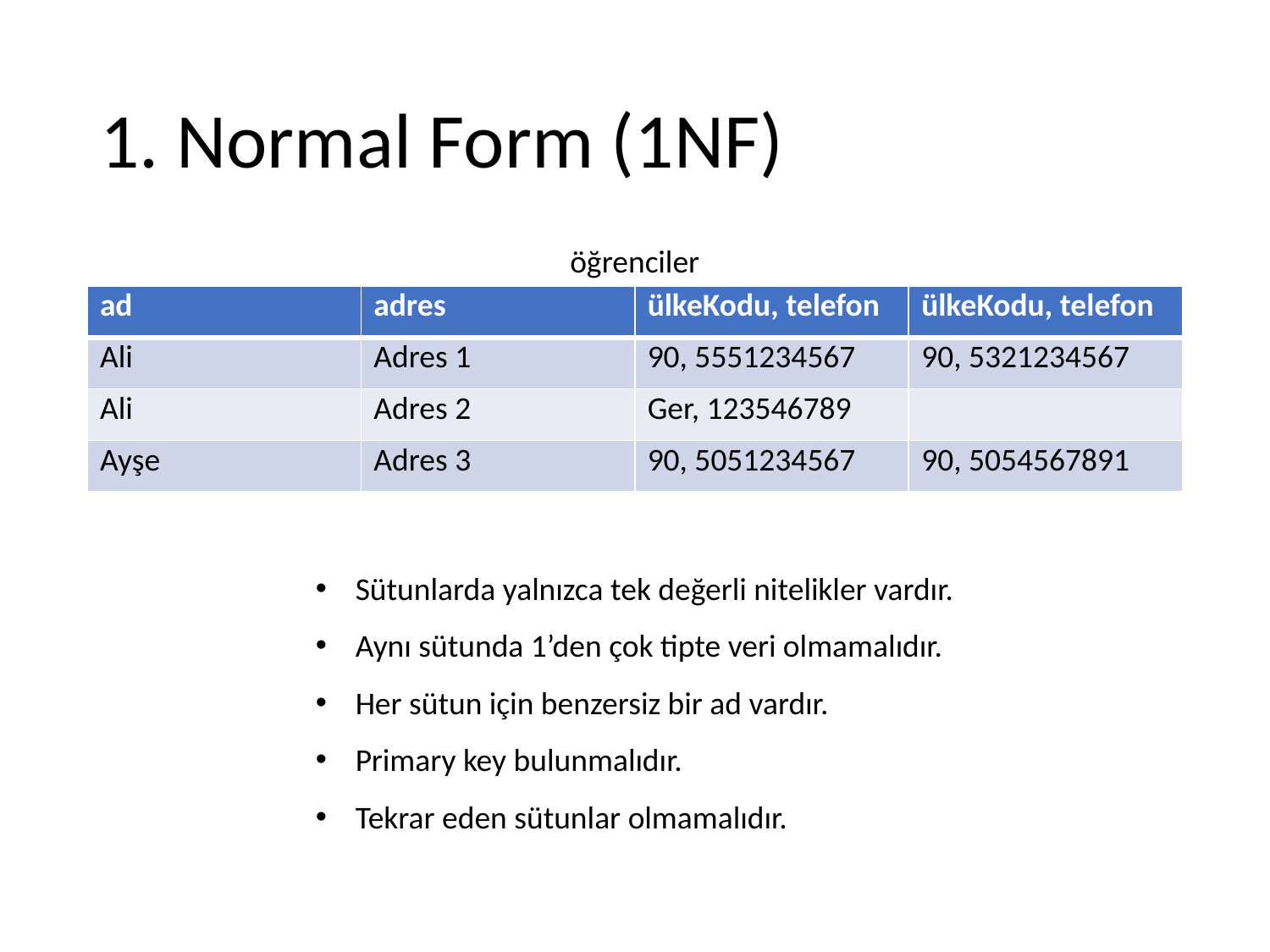

# 1. Normal Form (1NF)
öğrenciler
| ad | adres | ülkeKodu, telefon | ülkeKodu, telefon |
| --- | --- | --- | --- |
| Ali | Adres 1 | 90, 5551234567 | 90, 5321234567 |
| Ali | Adres 2 | Ger, 123546789 |  |
| Ayşe | Adres 3 | 90, 5051234567 | 90, 5054567891 |
Sütunlarda yalnızca tek değerli nitelikler vardır.
Aynı sütunda 1’den çok tipte veri olmamalıdır.
Her sütun için benzersiz bir ad vardır.
Primary key bulunmalıdır.
Tekrar eden sütunlar olmamalıdır.